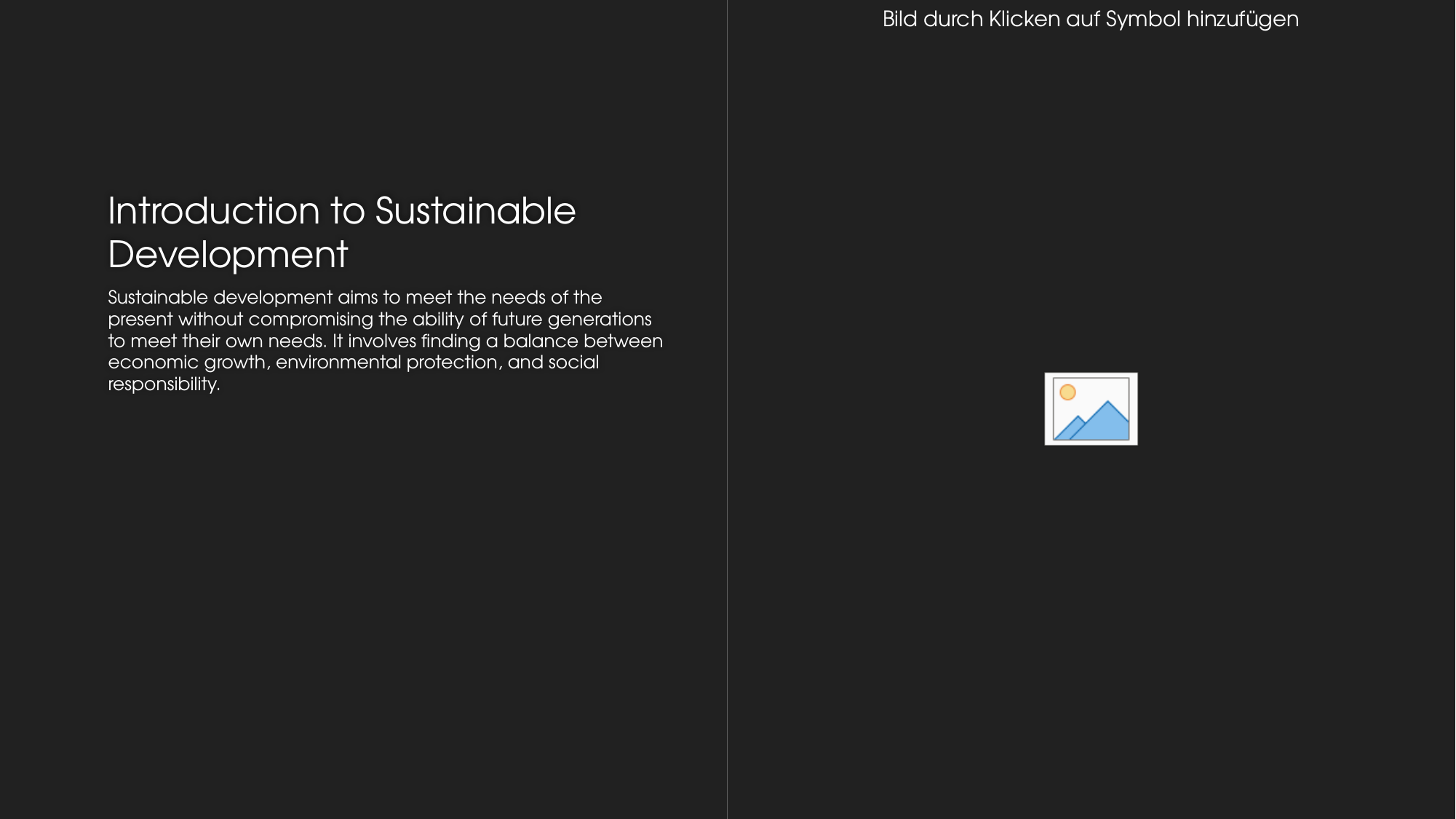

# Introduction to Sustainable Development
Sustainable development aims to meet the needs of the present without compromising the ability of future generations to meet their own needs. It involves finding a balance between economic growth, environmental protection, and social responsibility.